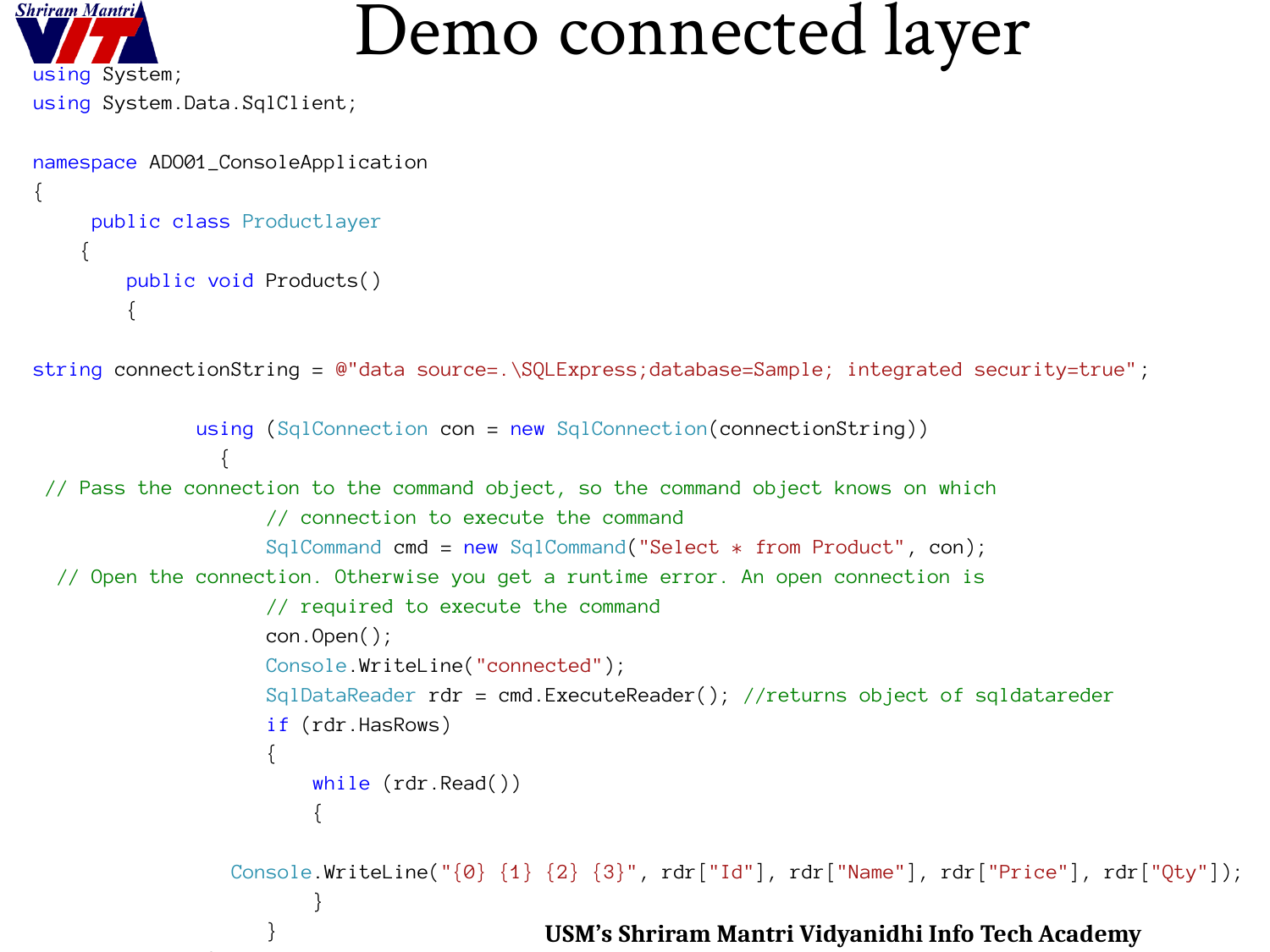

# Demo connected layer
using System;
using System.Data.SqlClient;

namespace ADO01_ConsoleApplication
{
     public class Productlayer
    {
        public void Products()
        {

string connectionString = @"data source=.\SQLExpress;database=Sample; integrated security=true";

              using (SqlConnection con = new SqlConnection(connectionString))
                {
 // Pass the connection to the command object, so the command object knows on which
                    // connection to execute the command
                    SqlCommand cmd = new SqlCommand("Select * from Product", con);
  // Open the connection. Otherwise you get a runtime error. An open connection is
                    // required to execute the command
                    con.Open();
                    Console.WriteLine("connected");
                    SqlDataReader rdr = cmd.ExecuteReader(); //returns object of sqldatareder
                    if (rdr.HasRows)
                    {
                        while (rdr.Read())
                        {

                 Console.WriteLine("{0} {1} {2} {3}", rdr["Id"], rdr["Name"], rdr["Price"], rdr["Qty"]);
                        }
                    }
               }

        }
    }